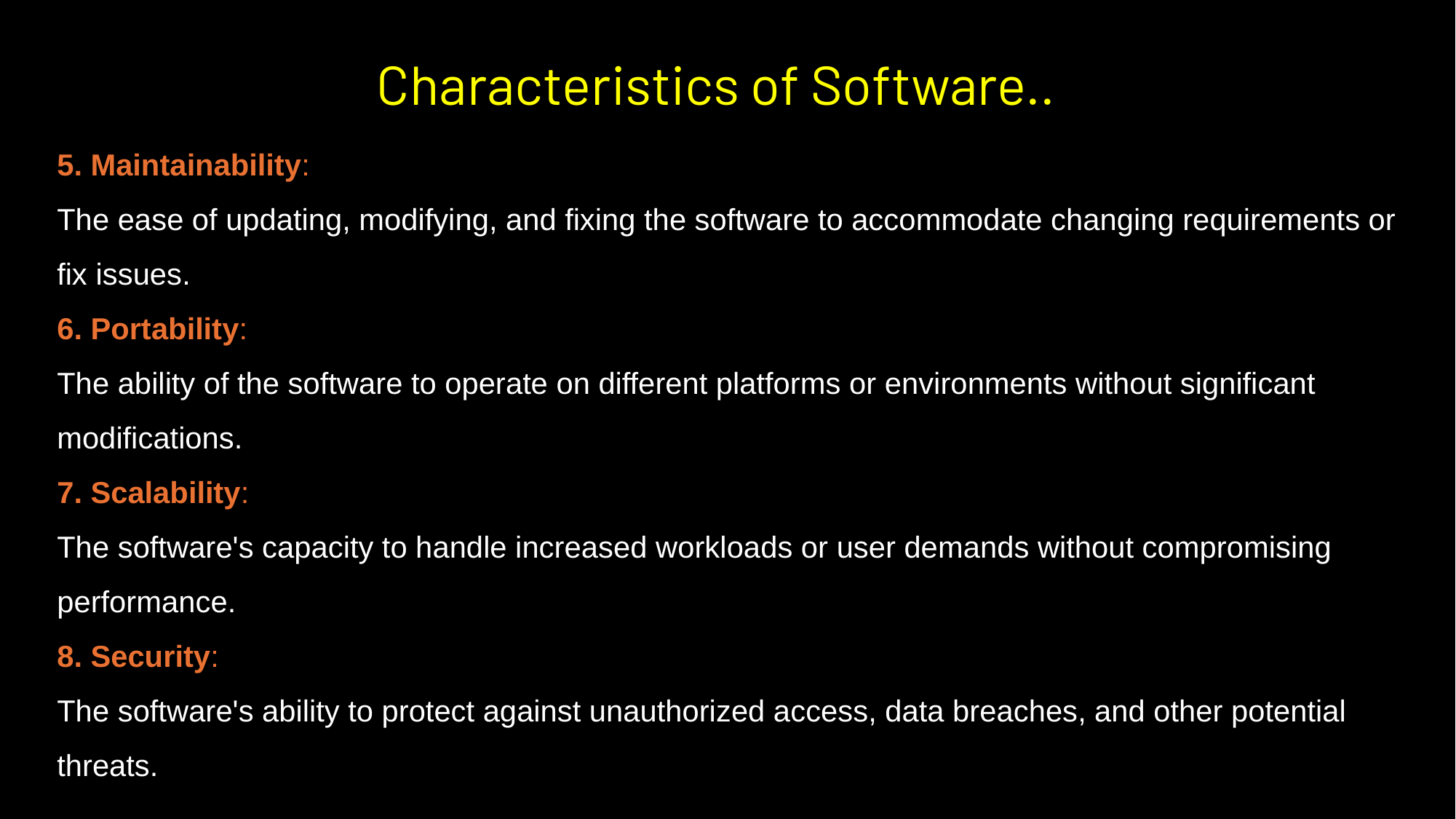

# Characteristics of Software..
5. Maintainability:
The ease of updating, modifying, and fixing the software to accommodate changing requirements or fix issues.
6. Portability:
The ability of the software to operate on different platforms or environments without significant modifications.
7. Scalability:
The software's capacity to handle increased workloads or user demands without compromising performance.
8. Security:
The software's ability to protect against unauthorized access, data breaches, and other potential threats.